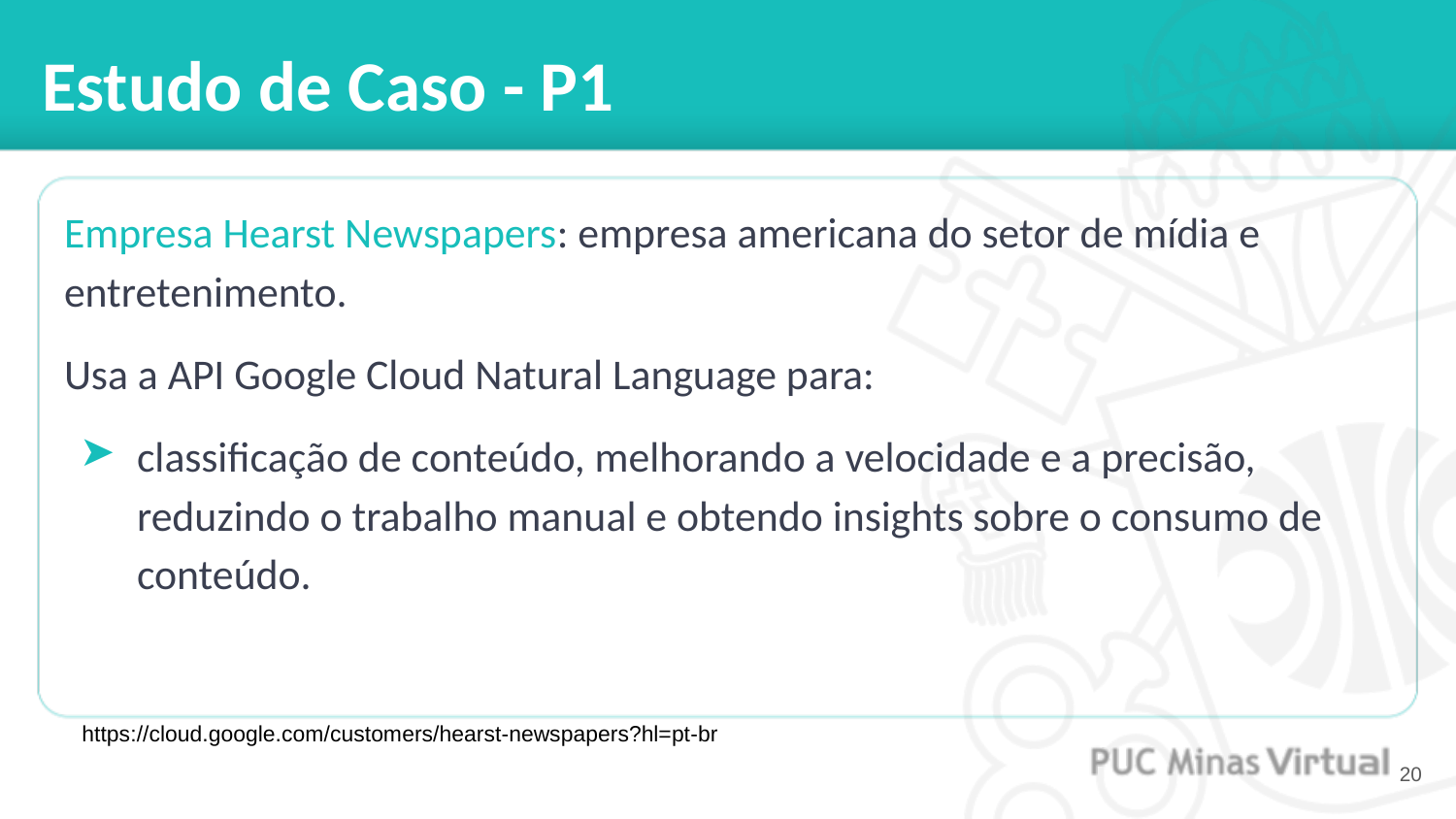

# Estudo de Caso - P1
Empresa Hearst Newspapers: empresa americana do setor de mídia e entretenimento.
Usa a API Google Cloud Natural Language para:
classificação de conteúdo, melhorando a velocidade e a precisão, reduzindo o trabalho manual e obtendo insights sobre o consumo de conteúdo.
https://cloud.google.com/customers/hearst-newspapers?hl=pt-br
20